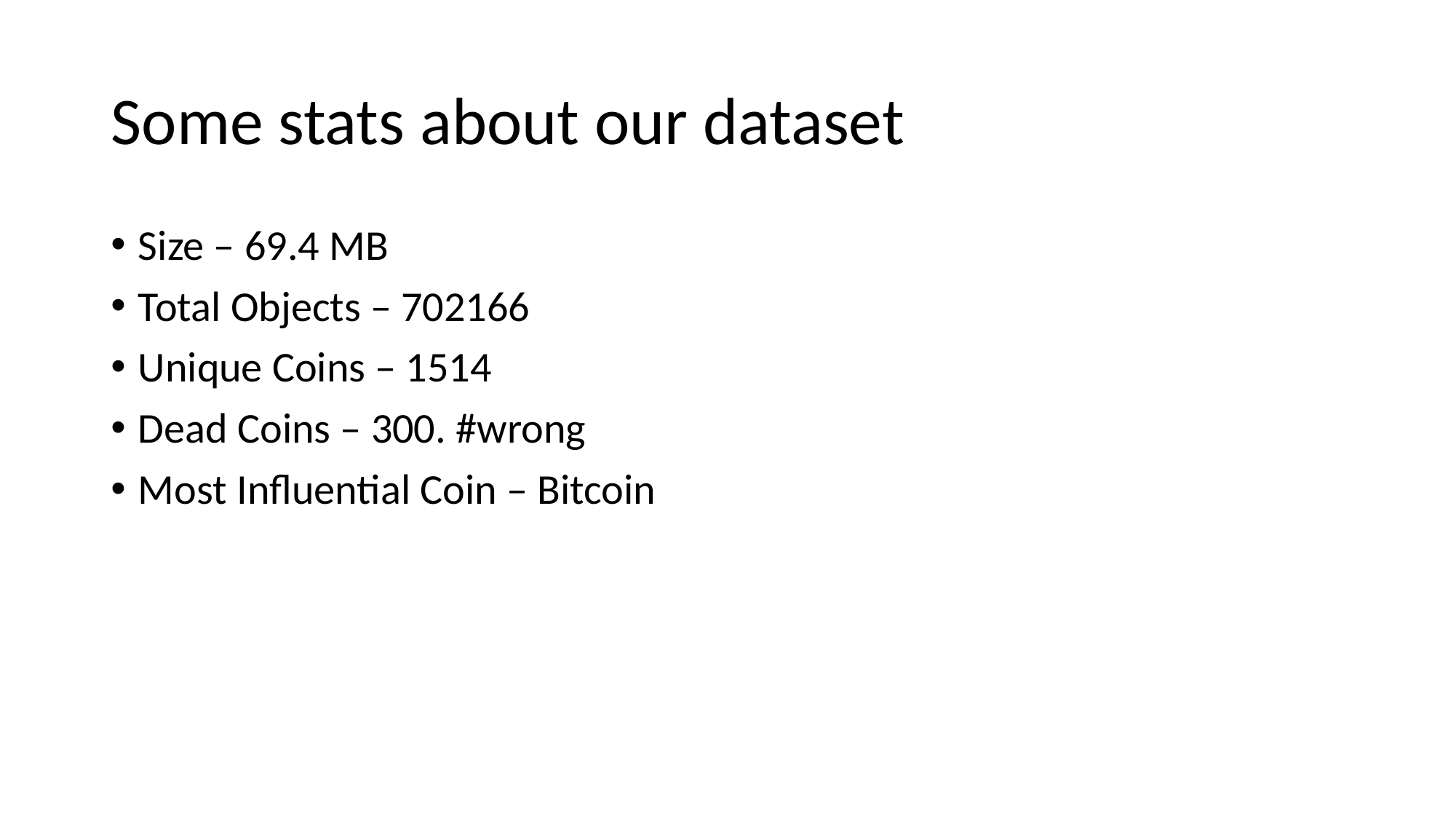

# Some stats about our dataset
Size – 69.4 MB
Total Objects – 702166
Unique Coins – 1514
Dead Coins – 300. #wrong
Most Influential Coin – Bitcoin